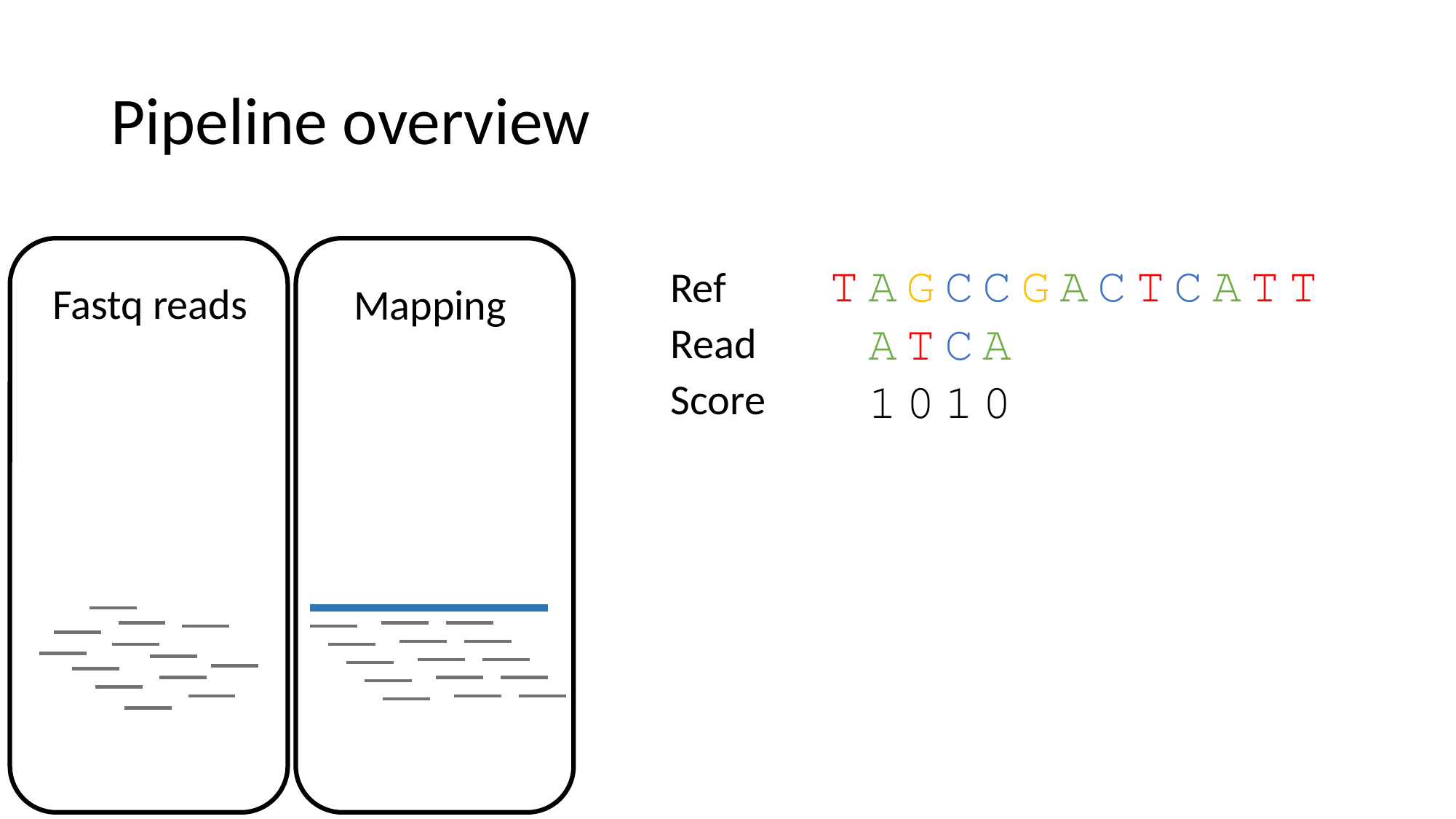

# Pipeline overview

TAGCCGACTCATT
 ATCA
 1010
Ref
Fastq reads
Mapping
Read
Score